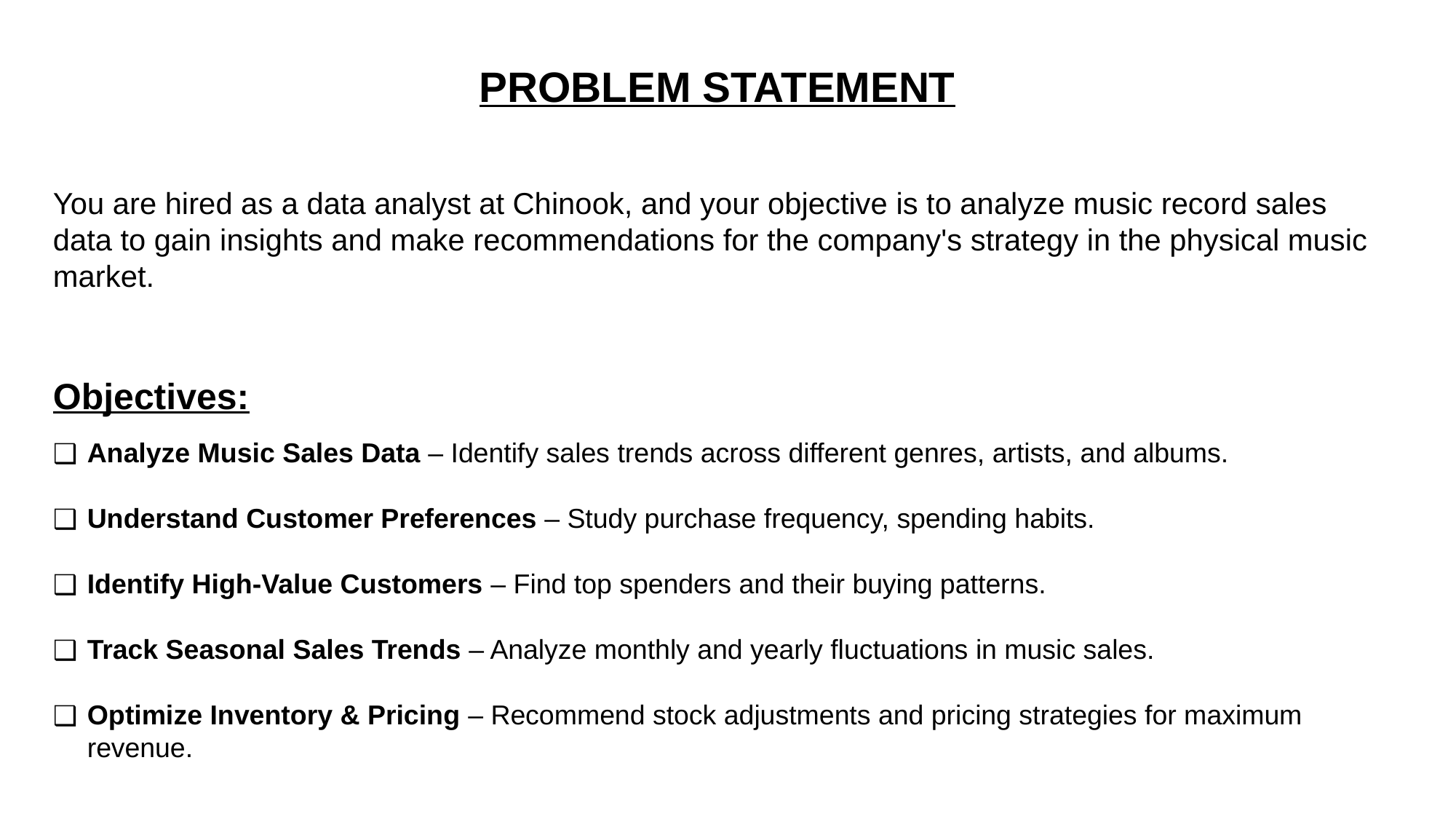

PROBLEM STATEMENT

You are hired as a data analyst at Chinook, and your objective is to analyze music record sales data to gain insights and make recommendations for the company's strategy in the physical music market.

Objectives:
Analyze Music Sales Data – Identify sales trends across different genres, artists, and albums.

Understand Customer Preferences – Study purchase frequency, spending habits.

Identify High-Value Customers – Find top spenders and their buying patterns.

Track Seasonal Sales Trends – Analyze monthly and yearly fluctuations in music sales.

Optimize Inventory & Pricing – Recommend stock adjustments and pricing strategies for maximum revenue.